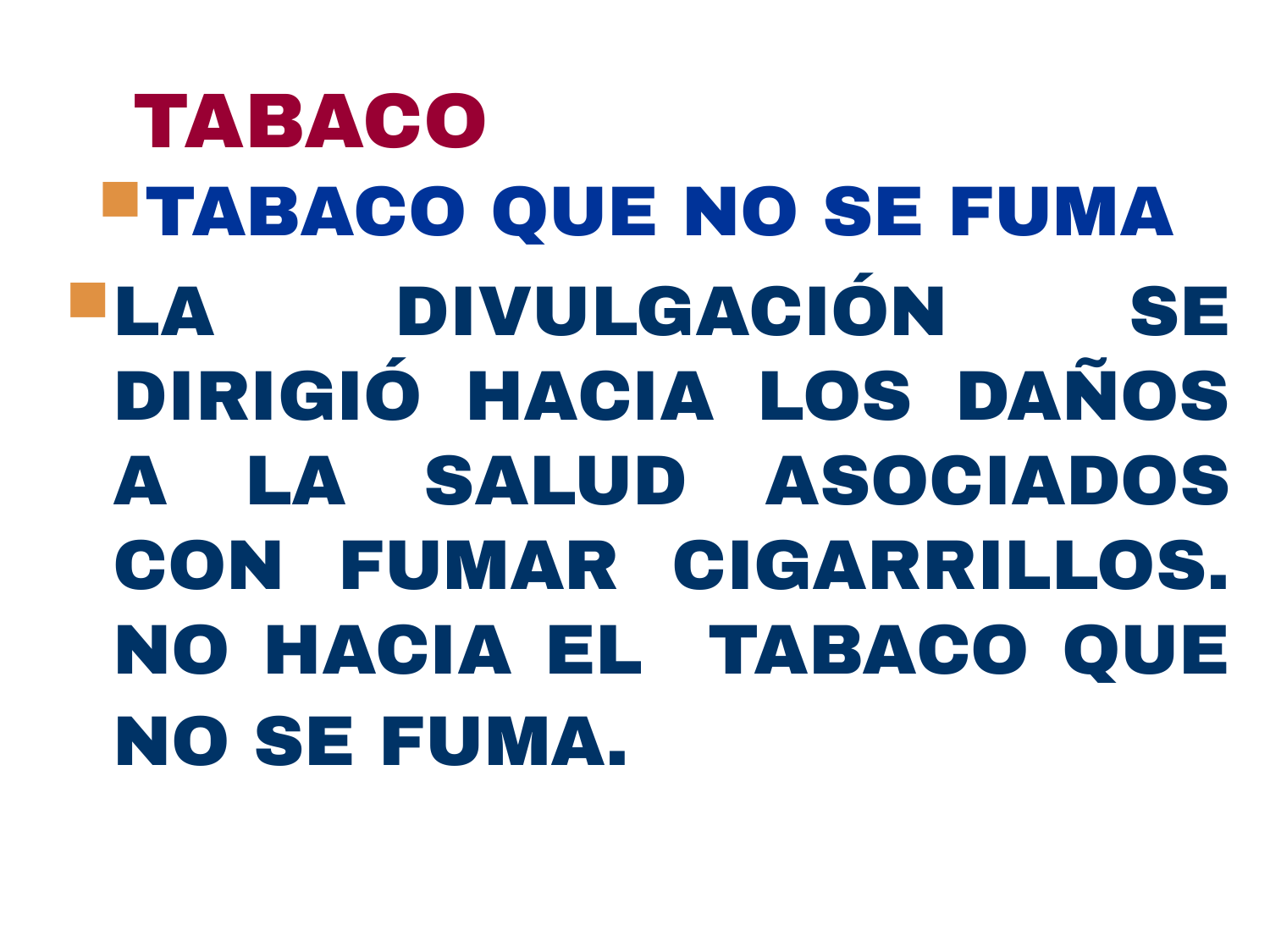

# TABACO
TABACO QUE NO SE FUMA
LA DIVULGACIÓN SE DIRIGIÓ HACIA LOS DAÑOS A LA SALUD ASOCIADOS CON FUMAR CIGARRILLOS. NO HACIA EL  TABACO QUE NO SE FUMA.